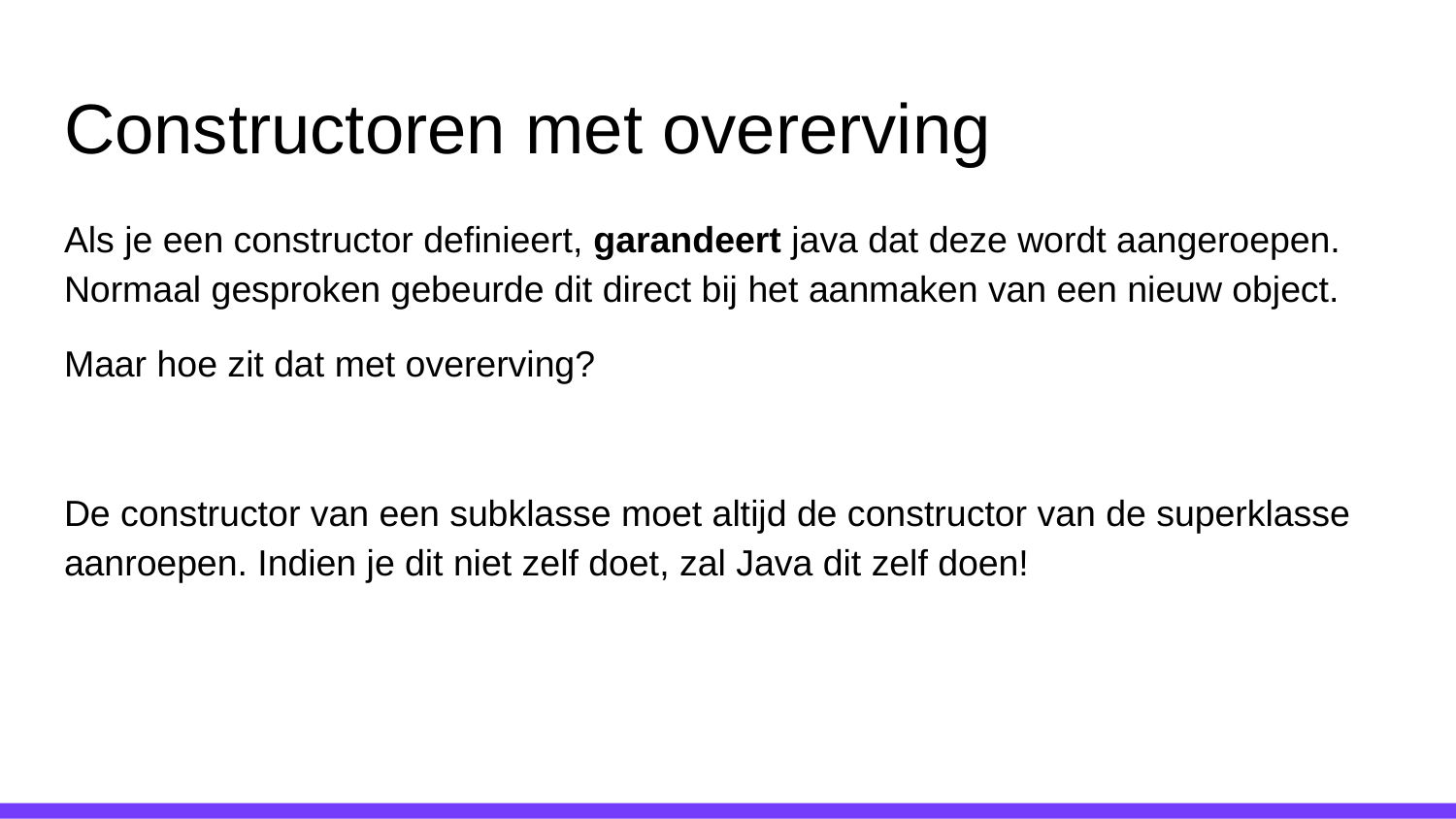

# Constructoren met overerving
Als je een constructor definieert, garandeert java dat deze wordt aangeroepen. Normaal gesproken gebeurde dit direct bij het aanmaken van een nieuw object.
Maar hoe zit dat met overerving?

De constructor van een subklasse moet altijd de constructor van de superklasse aanroepen. Indien je dit niet zelf doet, zal Java dit zelf doen!